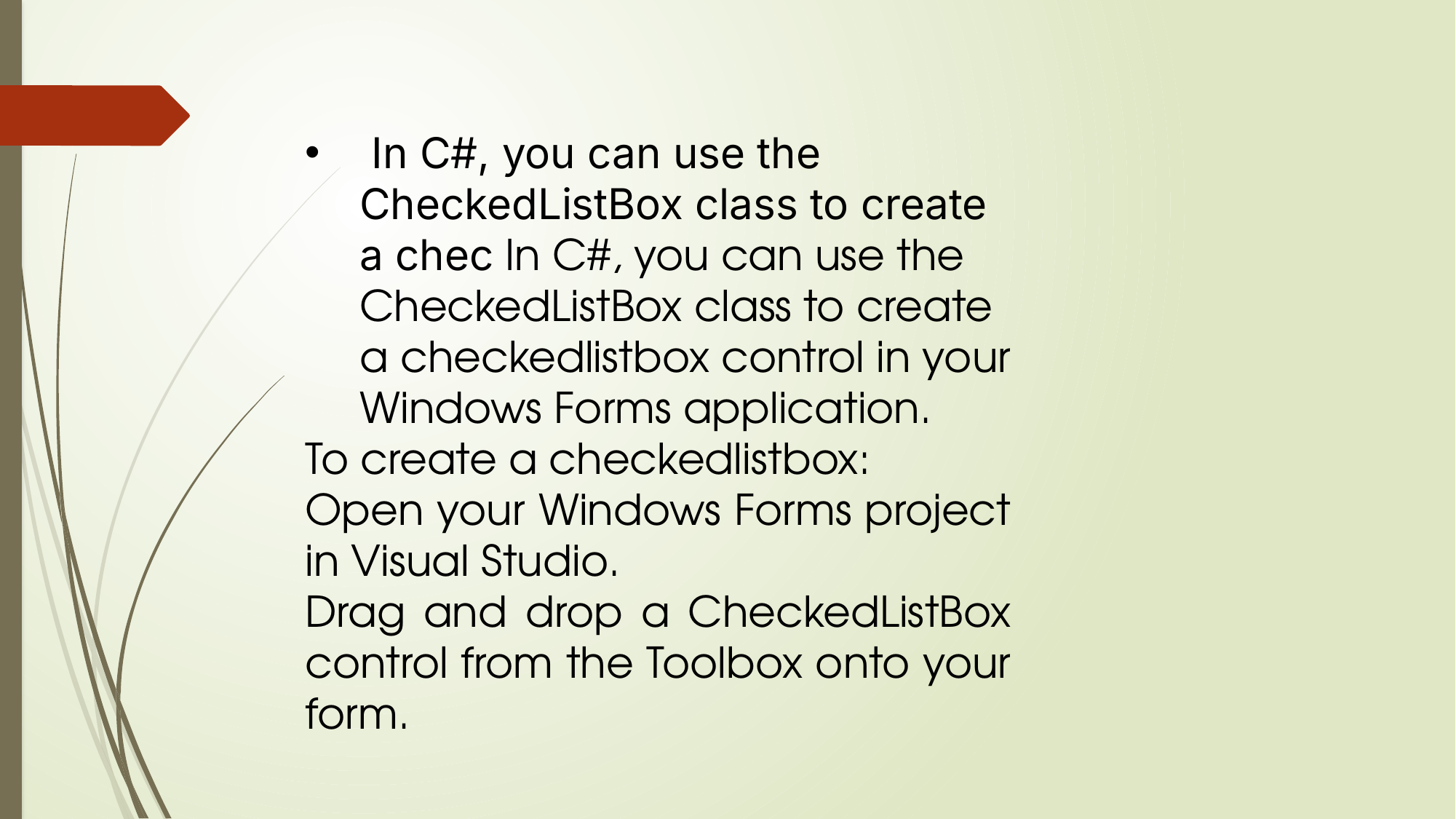

In C#, you can use the CheckedListBox class to create a chec In C#, you can use the CheckedListBox class to create a checkedlistbox control in your Windows Forms application.
To create a checkedlistbox:
Open your Windows Forms project in Visual Studio.
Drag and drop a CheckedListBox control from the Toolbox onto your form.